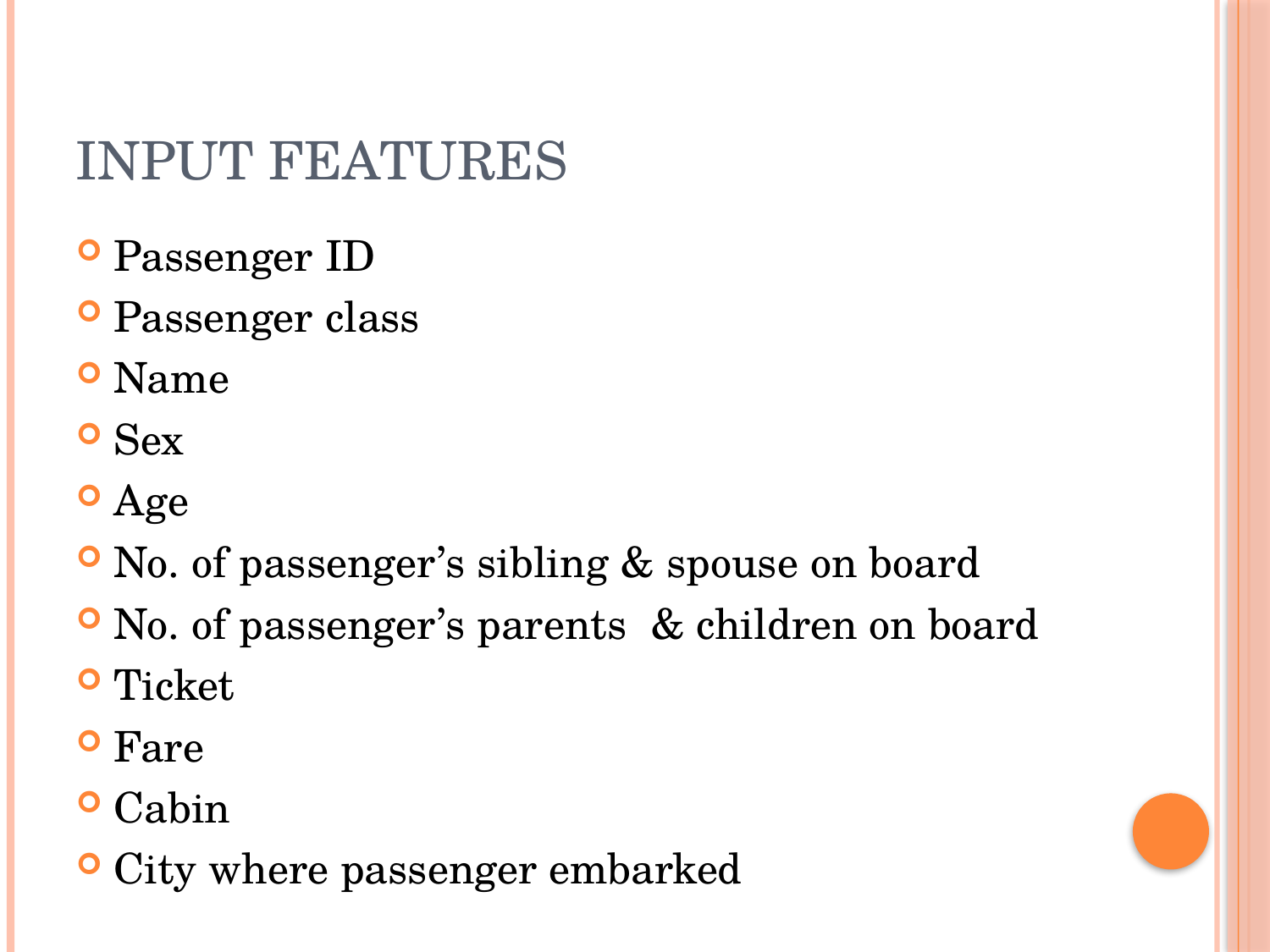

# Input features
Passenger ID
Passenger class
Name
Sex
Age
No. of passenger’s sibling & spouse on board
No. of passenger’s parents  & children on board
Ticket
Fare
Cabin
City where passenger embarked